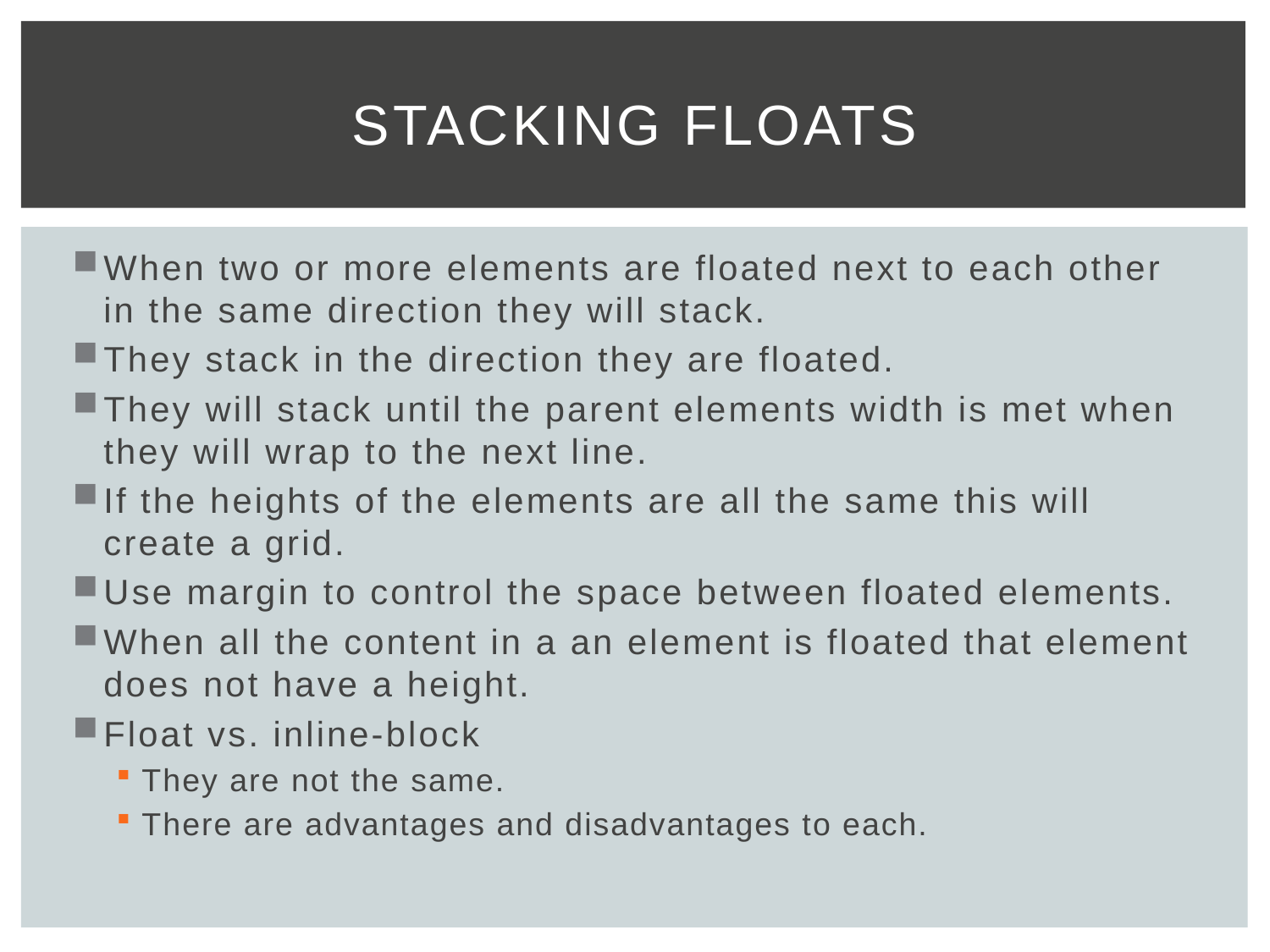

# Stacking Floats
When two or more elements are floated next to each other in the same direction they will stack.
They stack in the direction they are floated.
They will stack until the parent elements width is met when they will wrap to the next line.
If the heights of the elements are all the same this will create a grid.
Use margin to control the space between floated elements.
When all the content in a an element is floated that element does not have a height.
Float vs. inline-block
They are not the same.
There are advantages and disadvantages to each.